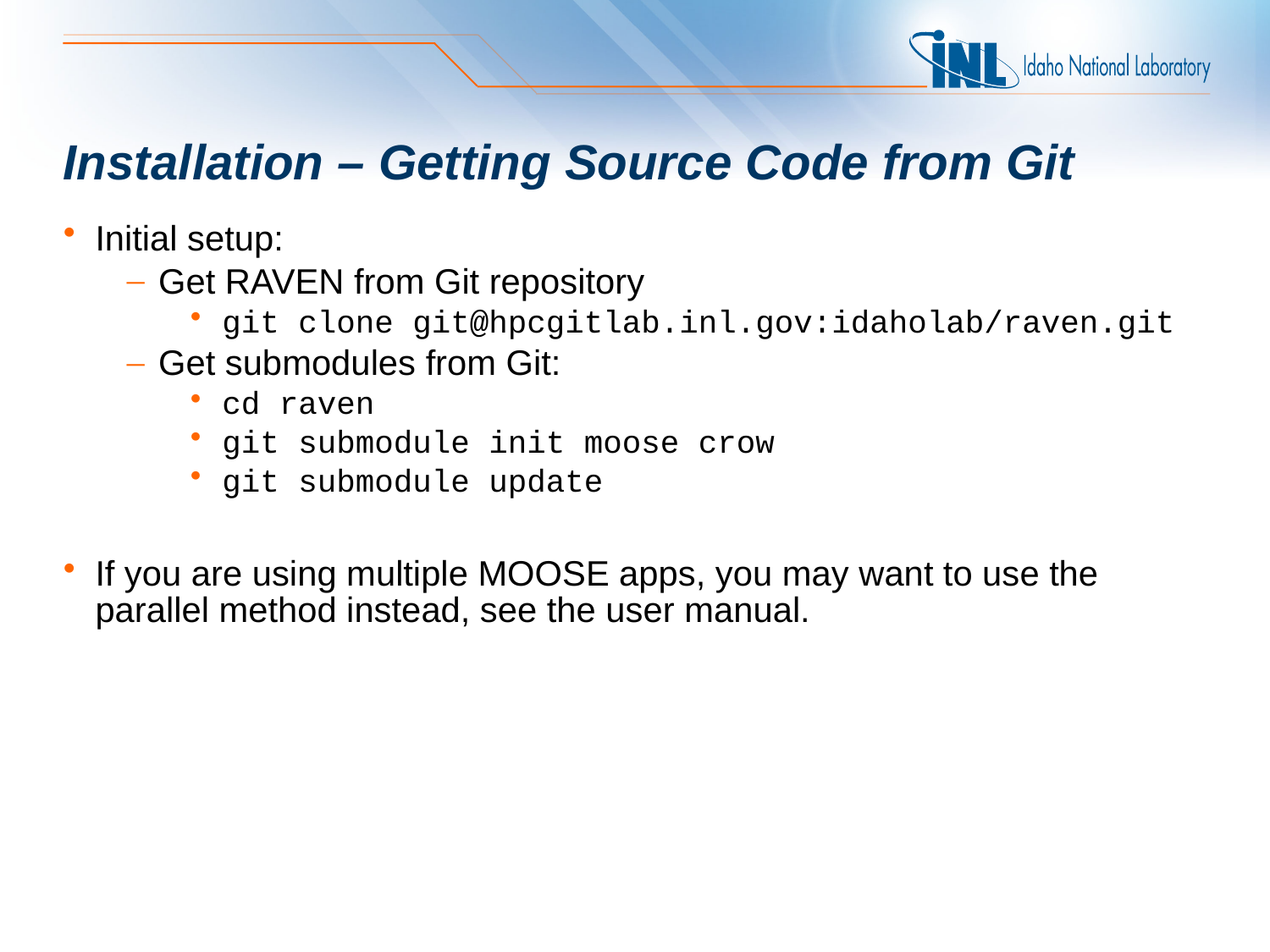

# Installation – Getting Source Code from Git
Initial setup:
Get RAVEN from Git repository
git clone git@hpcgitlab.inl.gov:idaholab/raven.git
Get submodules from Git:
cd raven
git submodule init moose crow
git submodule update

If you are using multiple MOOSE apps, you may want to use the parallel method instead, see the user manual.